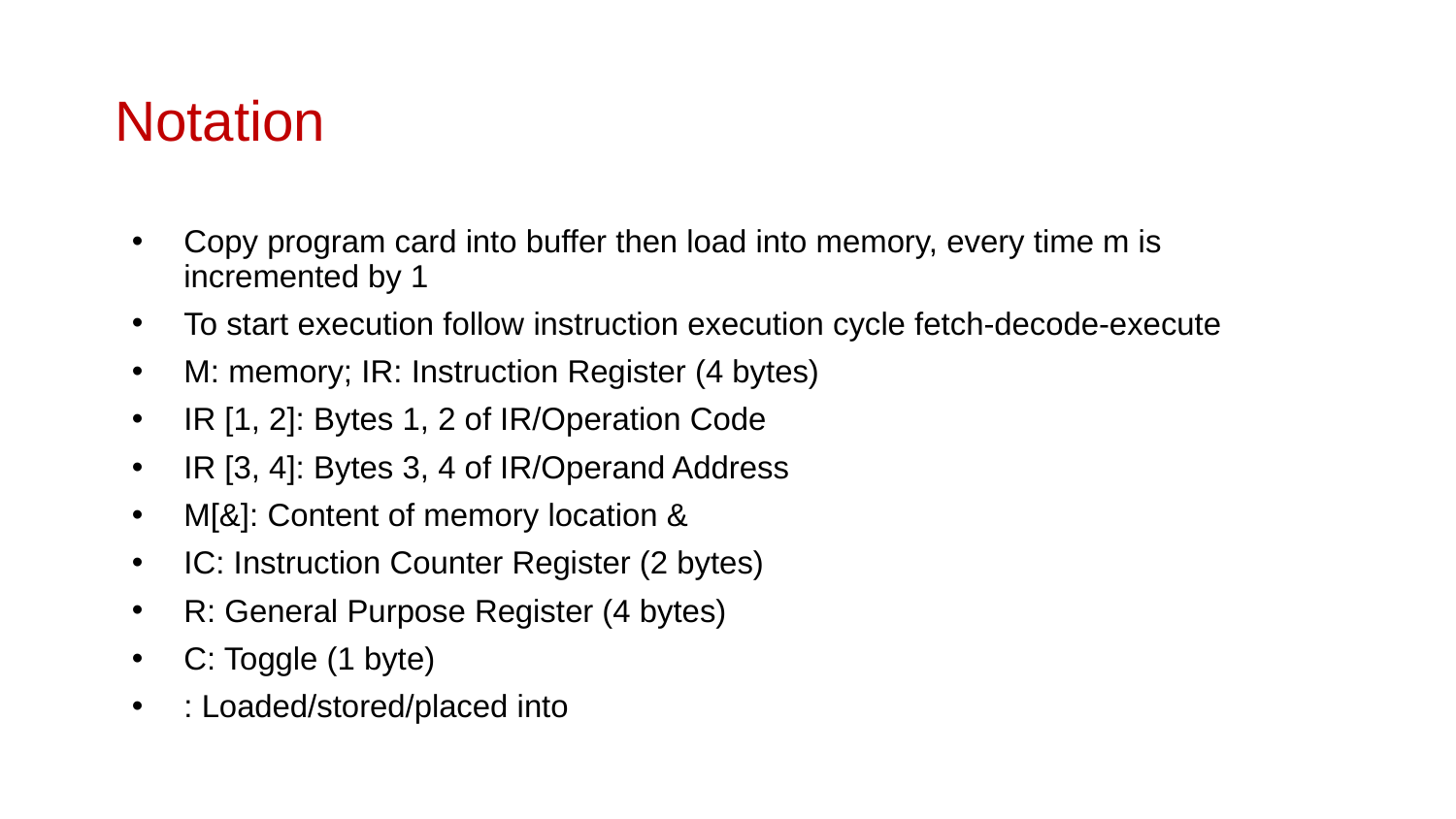

# Notation
Copy program card into buffer then load into memory, every time m is incremented by 1
To start execution follow instruction execution cycle fetch-decode-execute
M: memory; IR: Instruction Register (4 bytes)
IR [1, 2]: Bytes 1, 2 of IR/Operation Code
IR [3, 4]: Bytes 3, 4 of IR/Operand Address
M[&]: Content of memory location &
IC: Instruction Counter Register (2 bytes)
R: General Purpose Register (4 bytes)
C: Toggle (1 byte)
: Loaded/stored/placed into